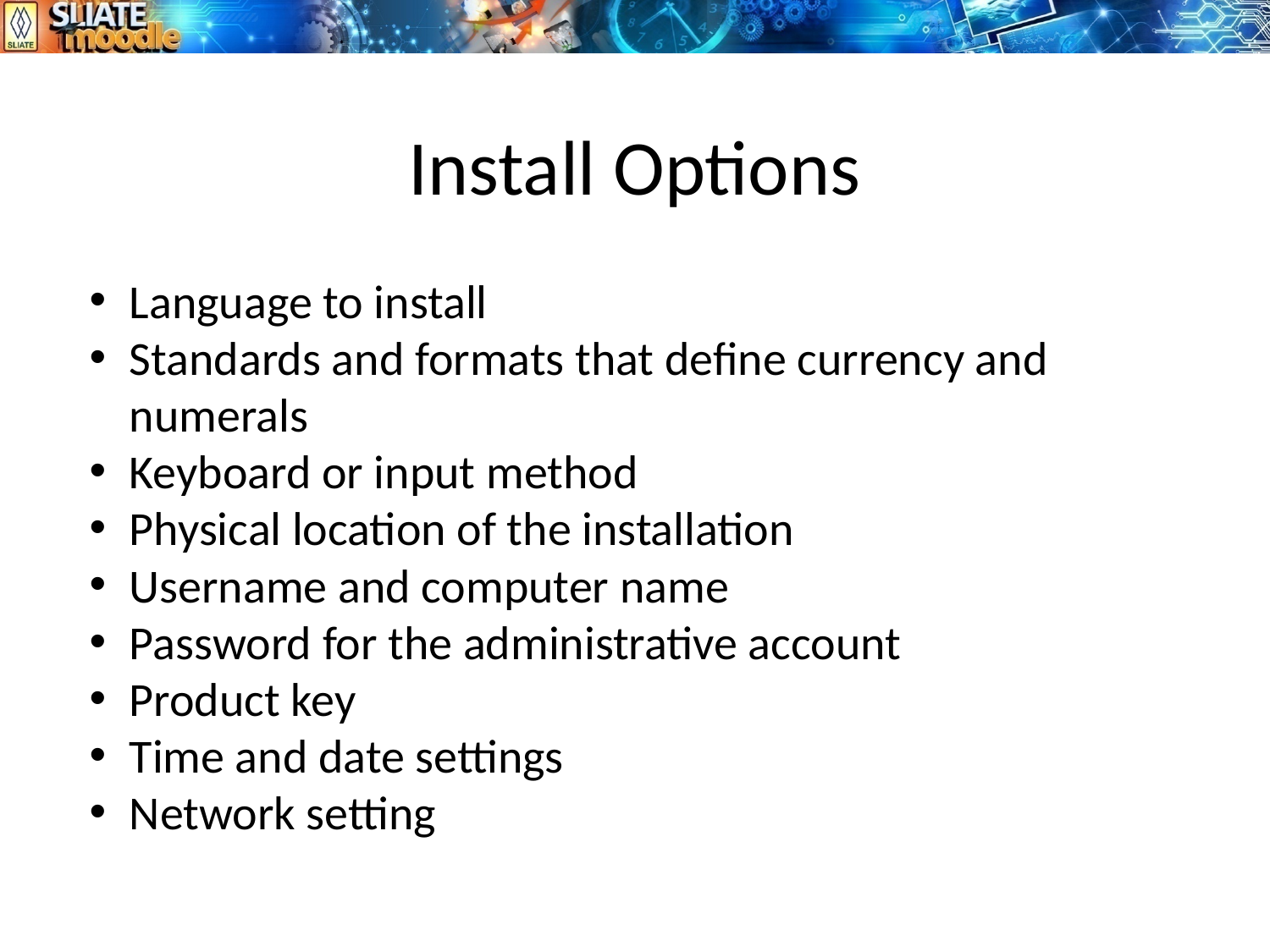

# Install Options
Language to install
Standards and formats that define currency and numerals
Keyboard or input method
Physical location of the installation
Username and computer name
Password for the administrative account
Product key
Time and date settings
Network setting